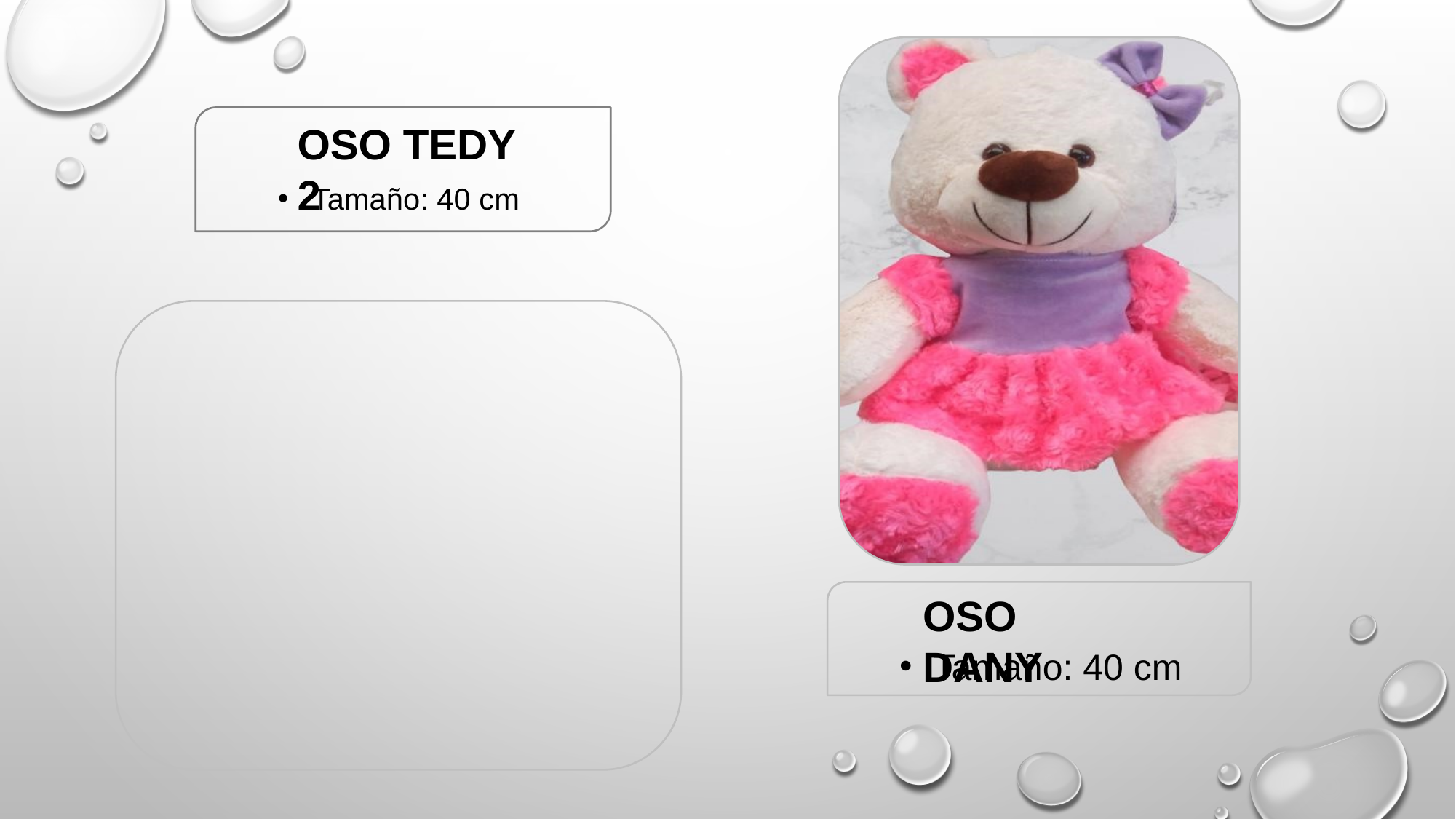

OSO TEDY  2
Tamaño: 40 cm

OSO  DANY
Tamaño: 40 cm